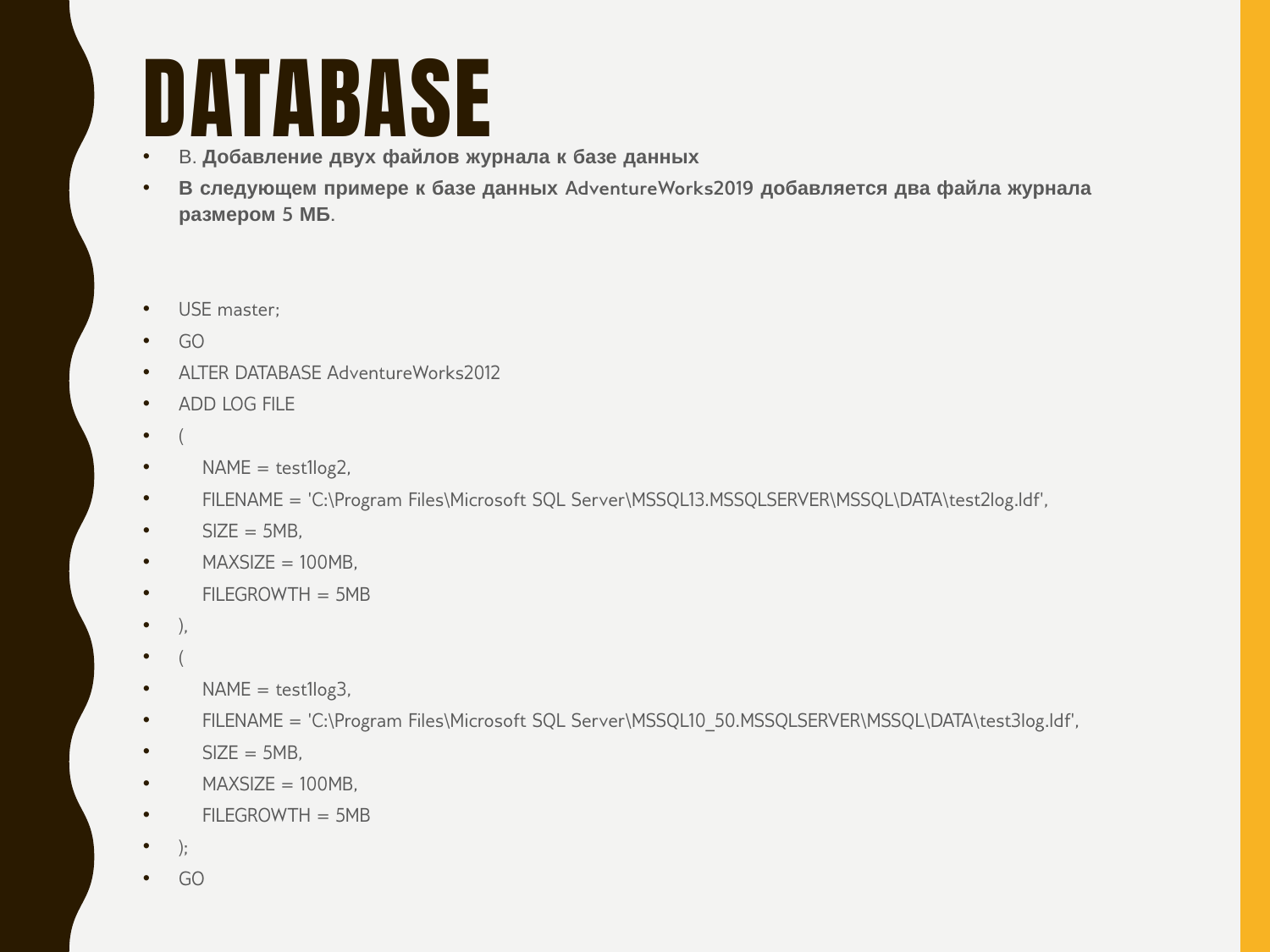

# DATABASE
В. Добавление двух файлов журнала к базе данных
В следующем примере к базе данных AdventureWorks2019 добавляется два файла журнала размером 5 МБ.

USE master;
GO
ALTER DATABASE AdventureWorks2012
ADD LOG FILE
(
    NAME = test1log2,
    FILENAME = 'C:\Program Files\Microsoft SQL Server\MSSQL13.MSSQLSERVER\MSSQL\DATA\test2log.ldf',
    SIZE = 5MB,
    MAXSIZE = 100MB,
    FILEGROWTH = 5MB
),
(
    NAME = test1log3,
    FILENAME = 'C:\Program Files\Microsoft SQL Server\MSSQL10_50.MSSQLSERVER\MSSQL\DATA\test3log.ldf',
    SIZE = 5MB,
    MAXSIZE = 100MB,
    FILEGROWTH = 5MB
);
GO